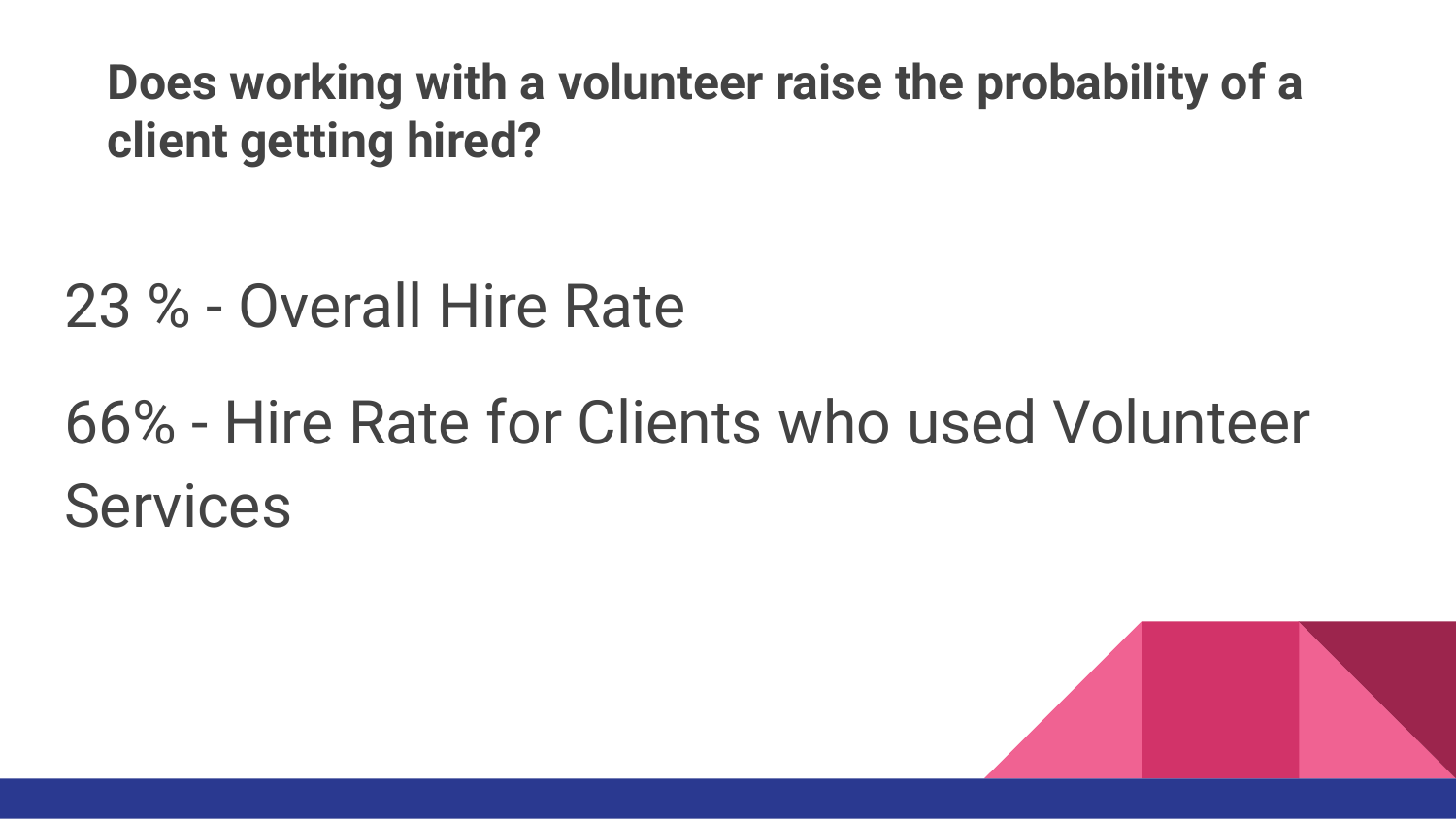

# Does working with a volunteer raise the probability of a client getting hired?
23 % - Overall Hire Rate
66% - Hire Rate for Clients who used Volunteer Services